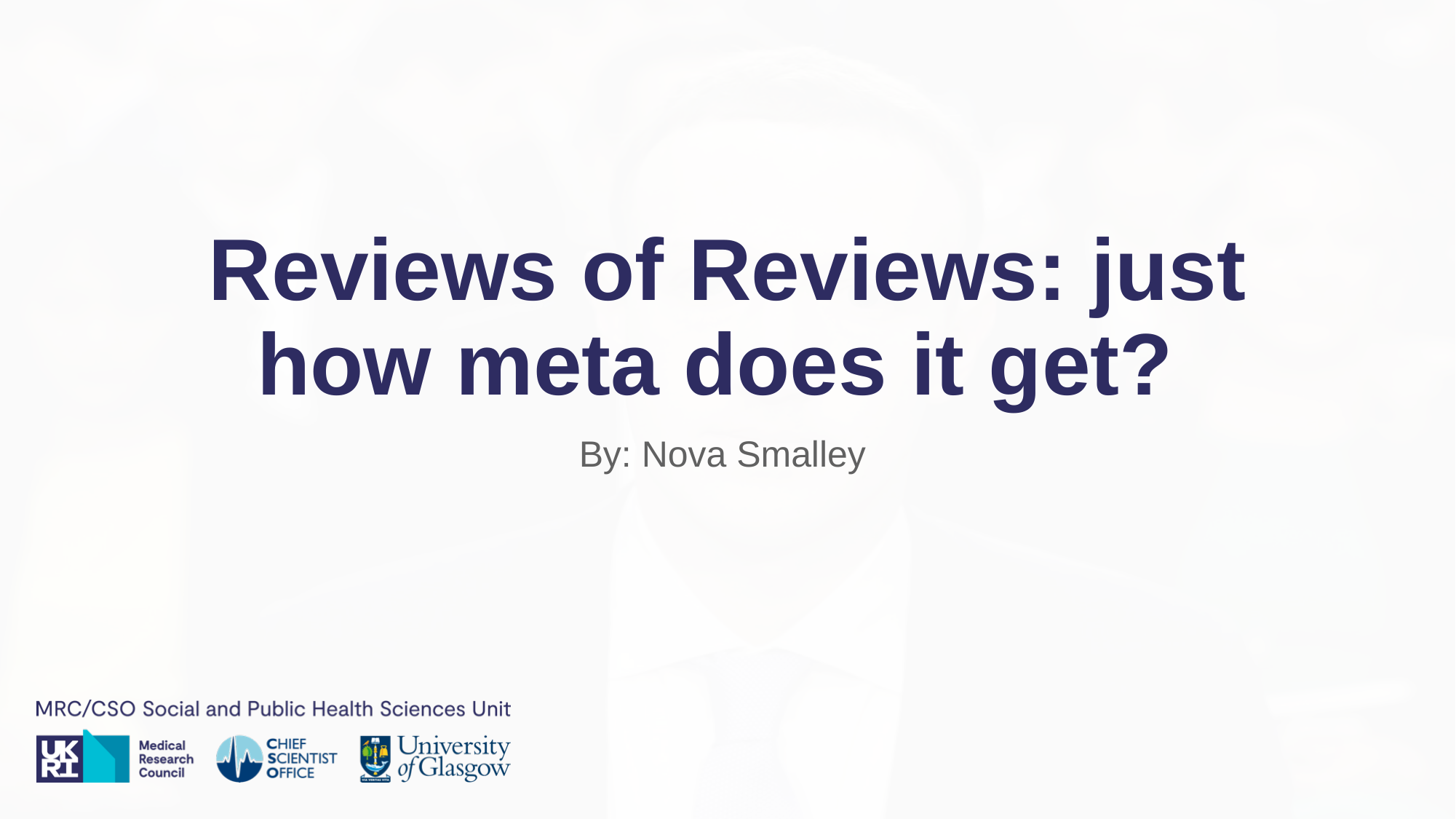

# Reviews of Reviews: just how meta does it get?
By: Nova Smalley